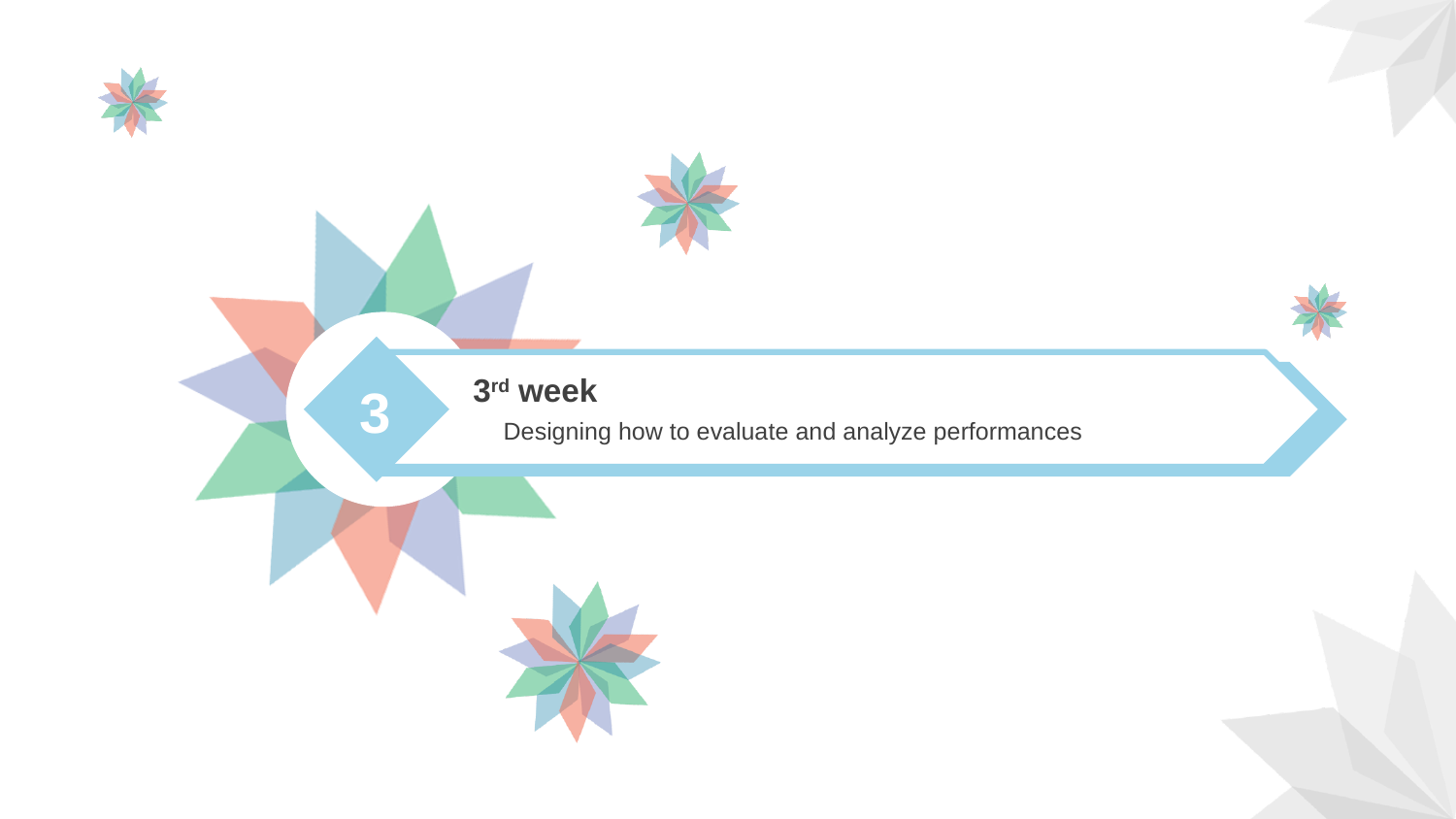

3
 Designing how to evaluate and analyze performances
3rd week